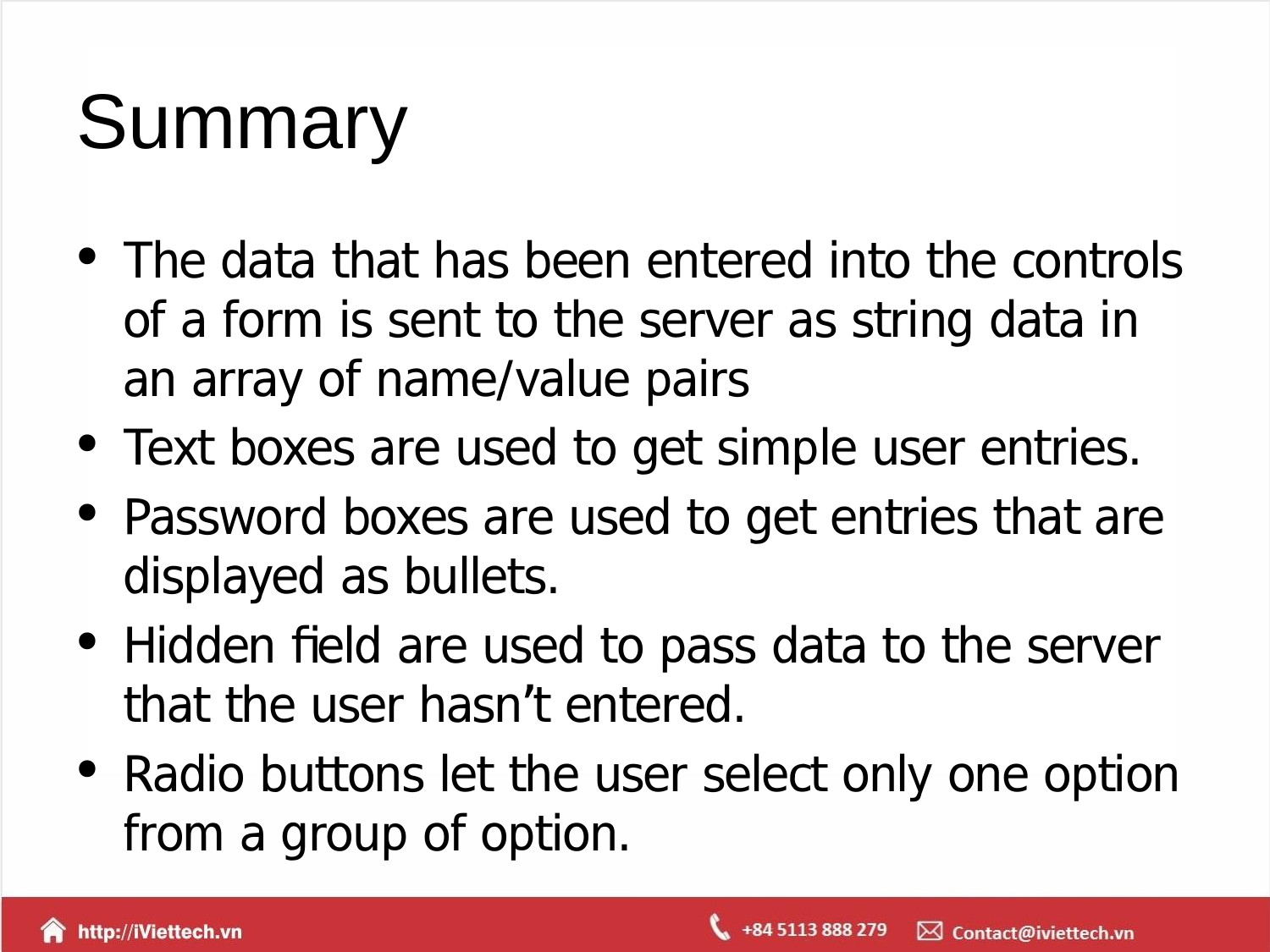

# Summary
The data that has been entered into the controls of a form is sent to the server as string data in an array of name/value pairs
Text boxes are used to get simple user entries.
Password boxes are used to get entries that are displayed as bullets.
Hidden field are used to pass data to the server that the user hasn’t entered.
Radio buttons let the user select only one option from a group of option.